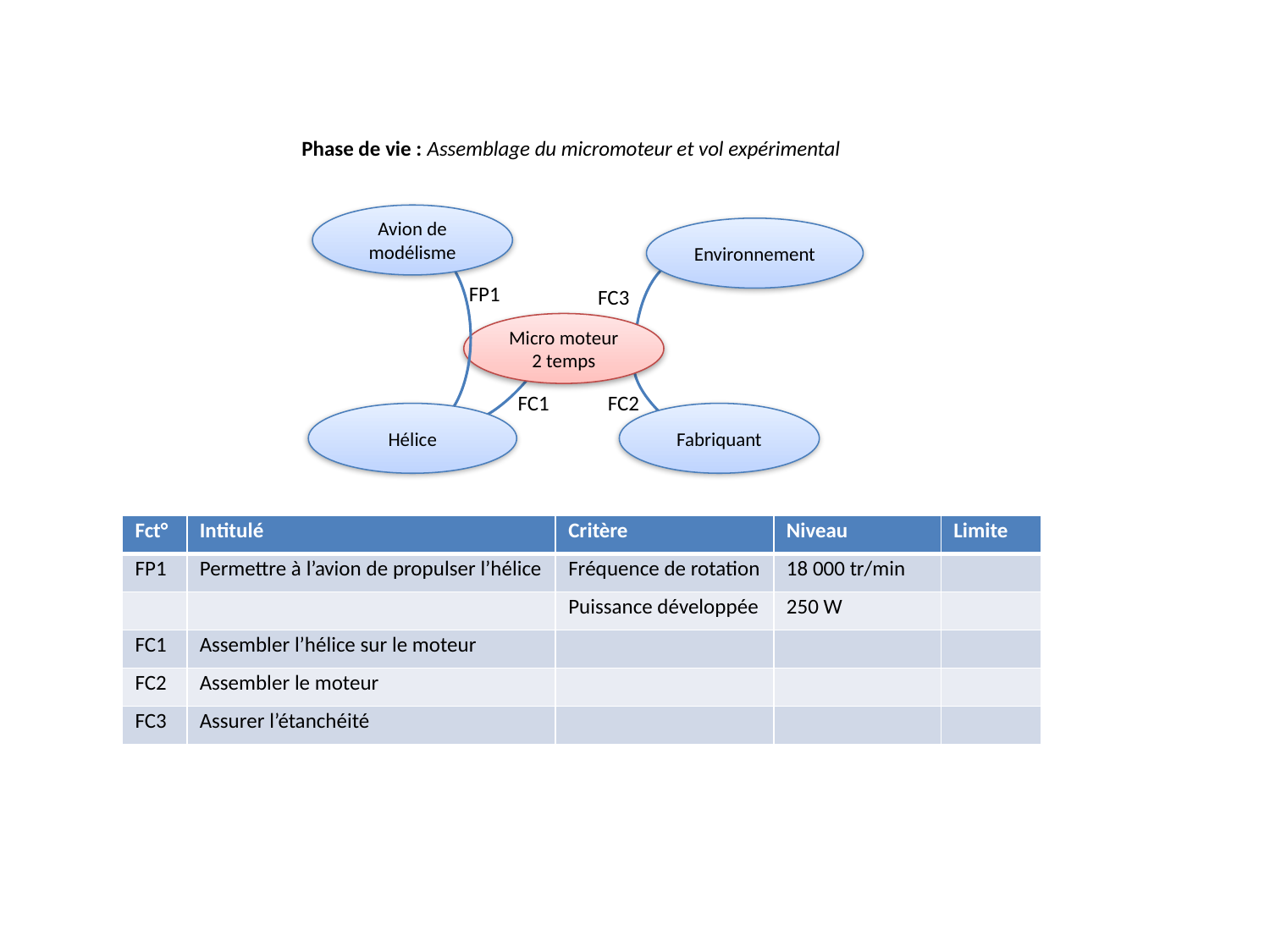

Phase de vie : Assemblage du micromoteur et vol expérimental
Avion de modélisme
Environnement

FP1
FC3

Micro moteur 2 temps

FC1
FC2
Hélice
Fabriquant
| Fct° | Intitulé | Critère | Niveau | Limite |
| --- | --- | --- | --- | --- |
| FP1 | Permettre à l’avion de propulser l’hélice | Fréquence de rotation | 18 000 tr/min |  |
|  |  | Puissance développée | 250 W |  |
| FC1 | Assembler l’hélice sur le moteur |  |  |  |
| FC2 | Assembler le moteur |  |  |  |
| FC3 | Assurer l’étanchéité |  |  |  |